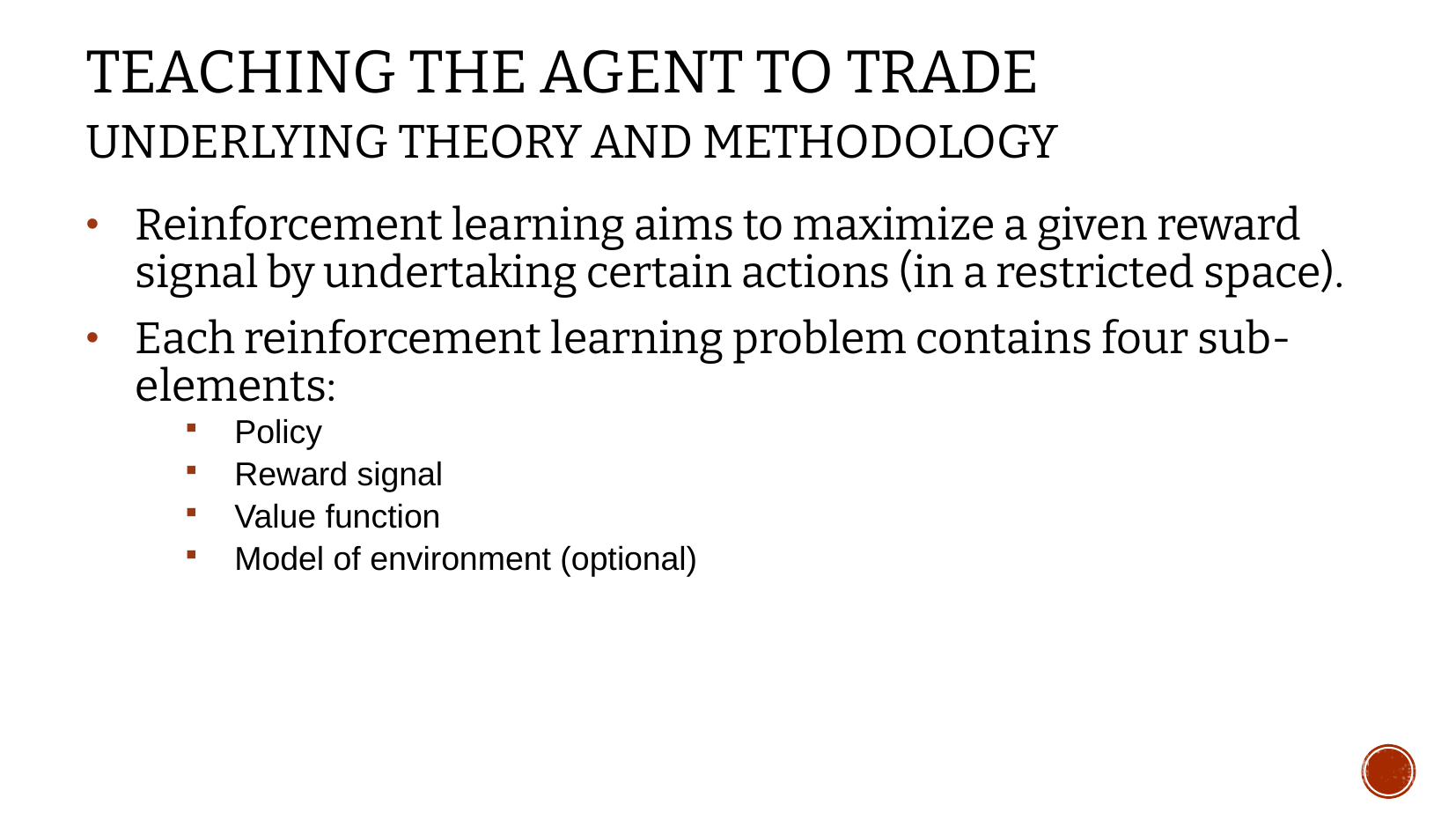

Teaching the Agent to Trade
Underlying Theory and Methodology
Reinforcement learning aims to maximize a given reward signal by undertaking certain actions (in a restricted space).
Each reinforcement learning problem contains four sub-elements:
Policy
Reward signal
Value function
Model of environment (optional)